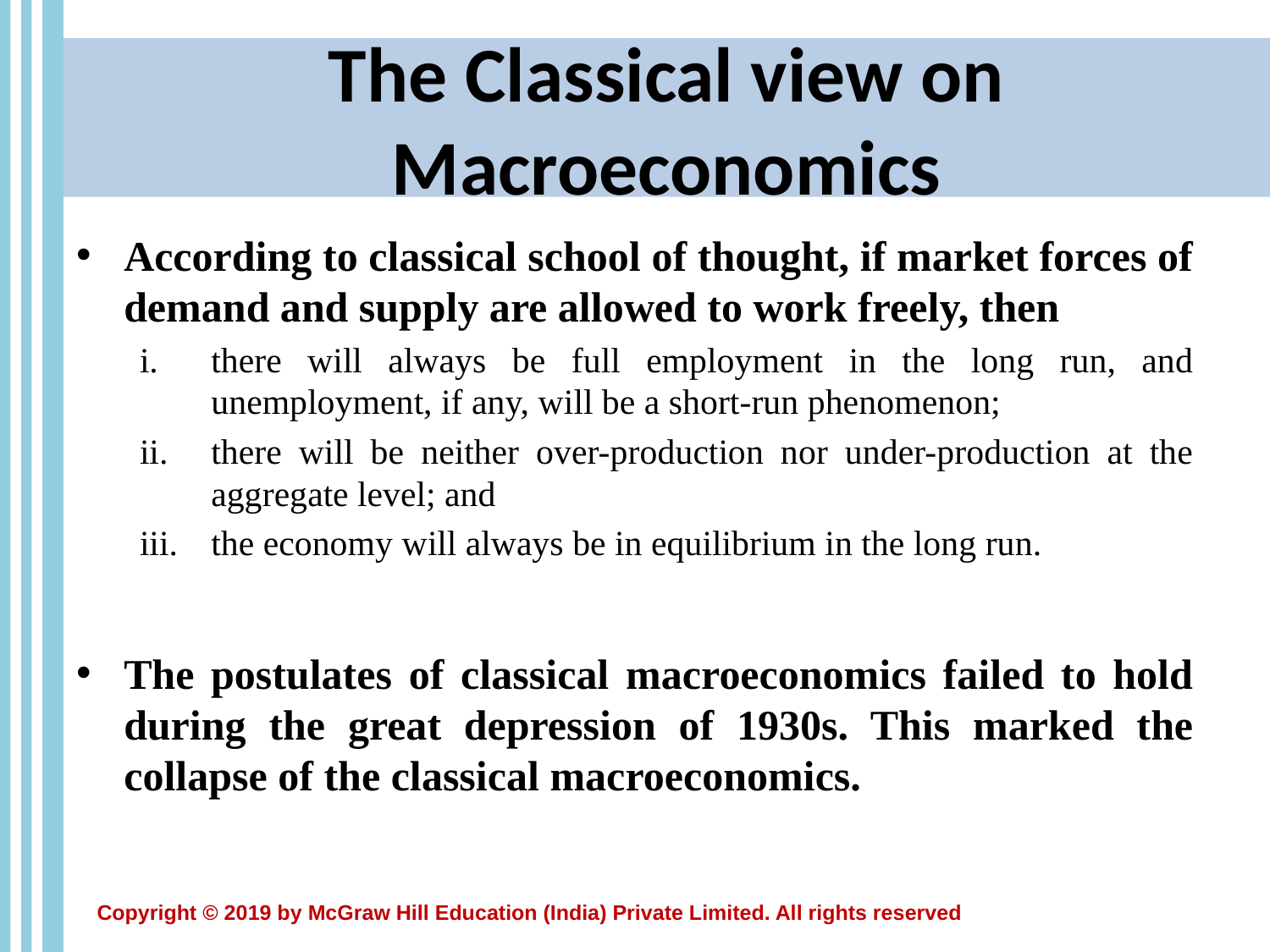

# The Classical view on Macroeconomics
According to classical school of thought, if market forces of demand and supply are allowed to work freely, then
there will always be full employment in the long run, and unemployment, if any, will be a short-run phenomenon;
there will be neither over-production nor under-production at the aggregate level; and
the economy will always be in equilibrium in the long run.

The postulates of classical macroeconomics failed to hold during the great depression of 1930s. This marked the collapse of the classical macroeconomics.